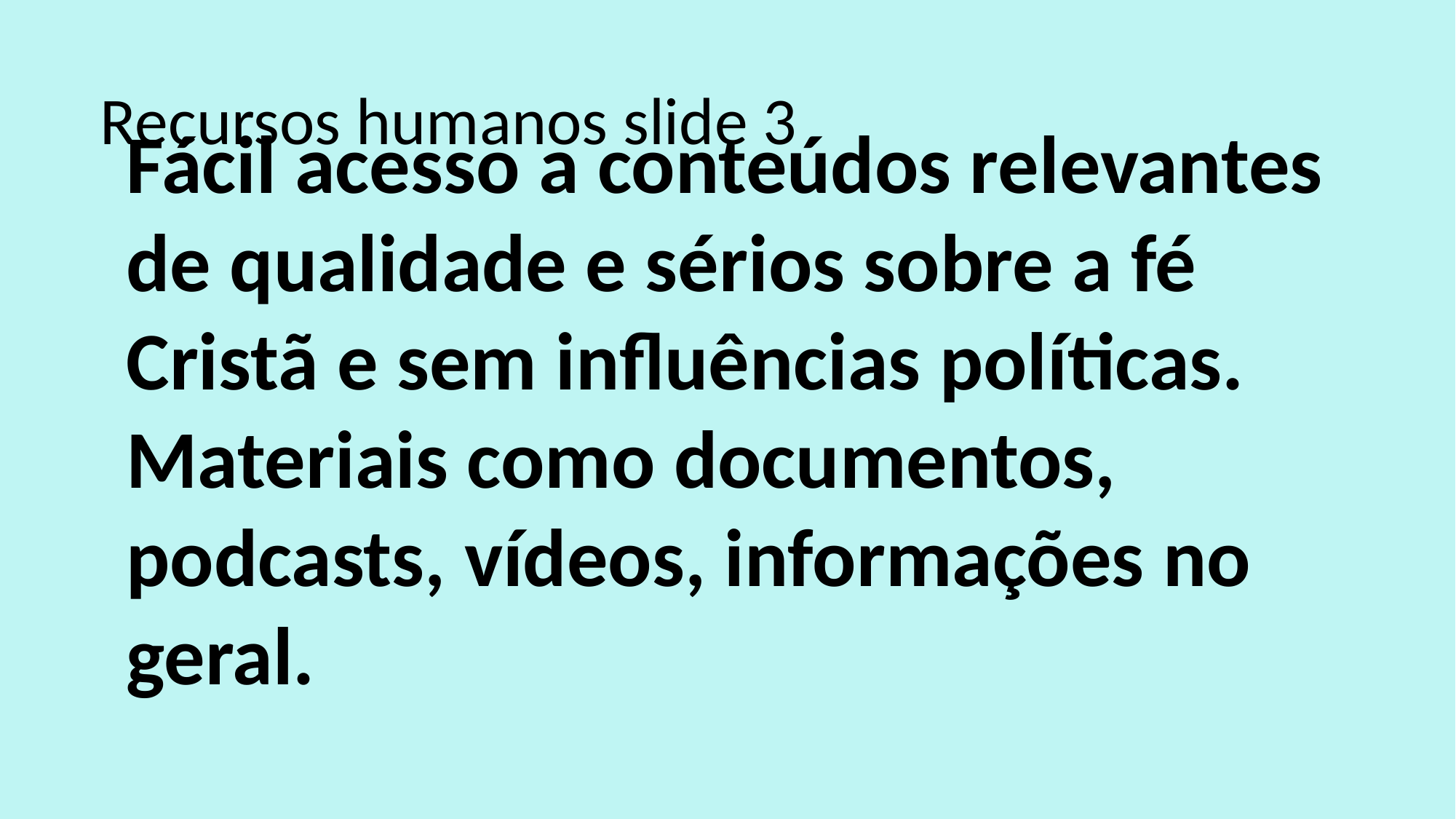

# Recursos humanos slide 3
Fácil acesso a conteúdos relevantes de qualidade e sérios sobre a fé Cristã e sem influências políticas. Materiais como documentos, podcasts, vídeos, informações no geral.